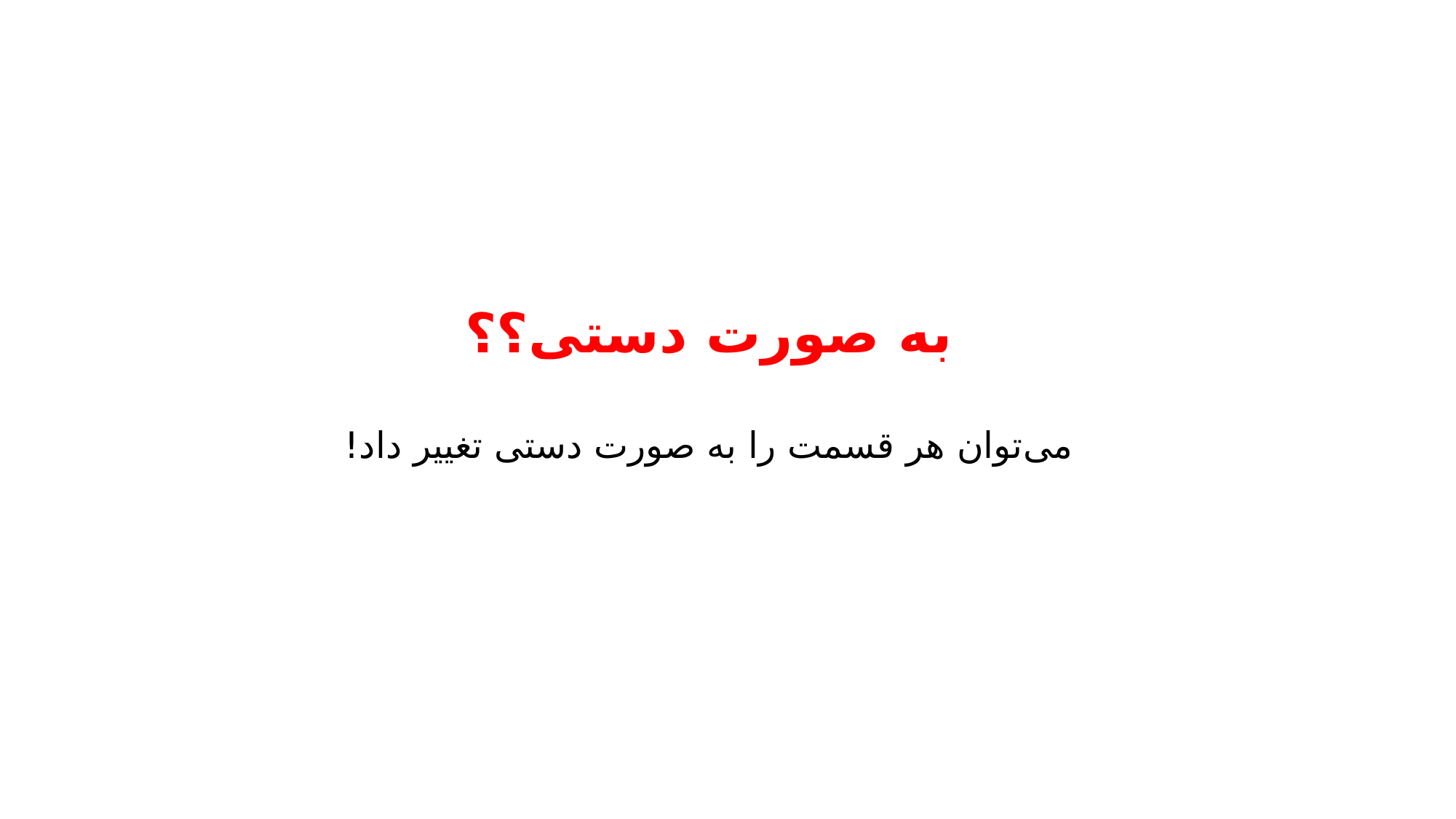

# به صورت دستی؟؟
می‌توان هر قسمت را به صورت دستی تغییر داد!